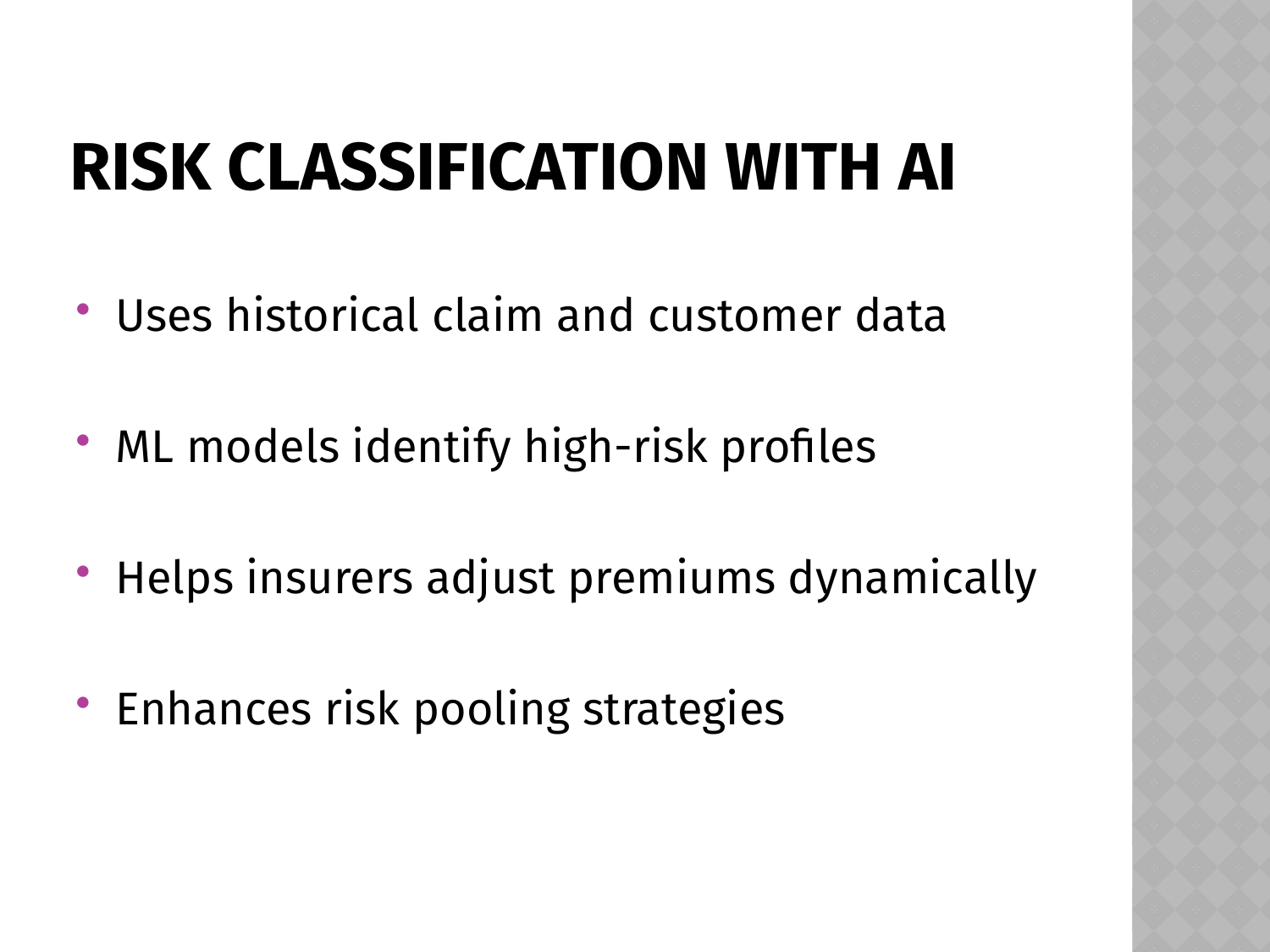

# Risk Classification with AI
Uses historical claim and customer data

ML models identify high-risk profiles

Helps insurers adjust premiums dynamically

Enhances risk pooling strategies